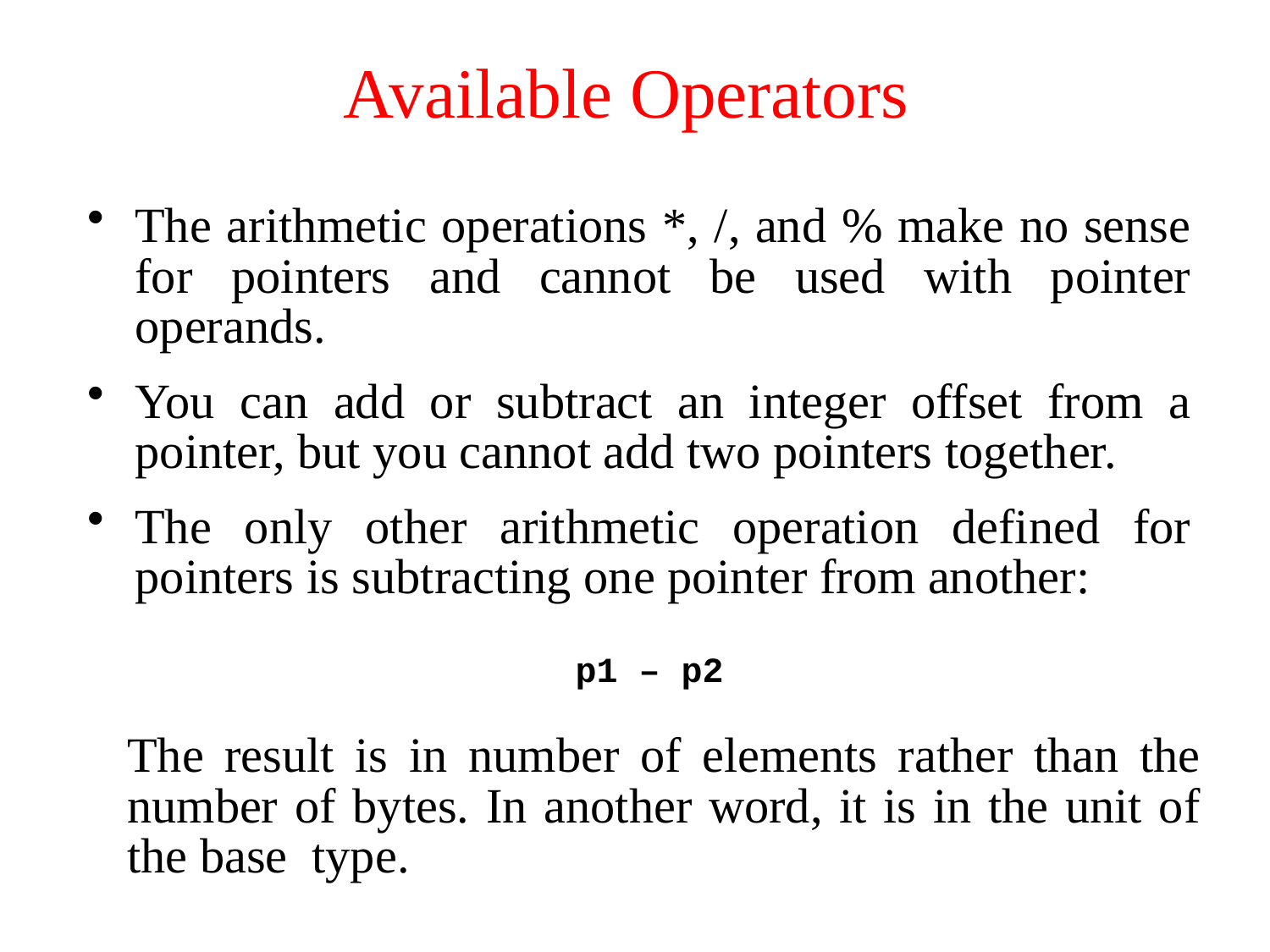

# Available Operators
The arithmetic operations *, /, and % make no sense for pointers and cannot be used with pointer operands.
You can add or subtract an integer offset from a pointer, but you cannot add two pointers together.
The only other arithmetic operation defined for pointers is subtracting one pointer from another:
p1 – p2
The result is in number of elements rather than the number of bytes. In another word, it is in the unit of the base  type.
52